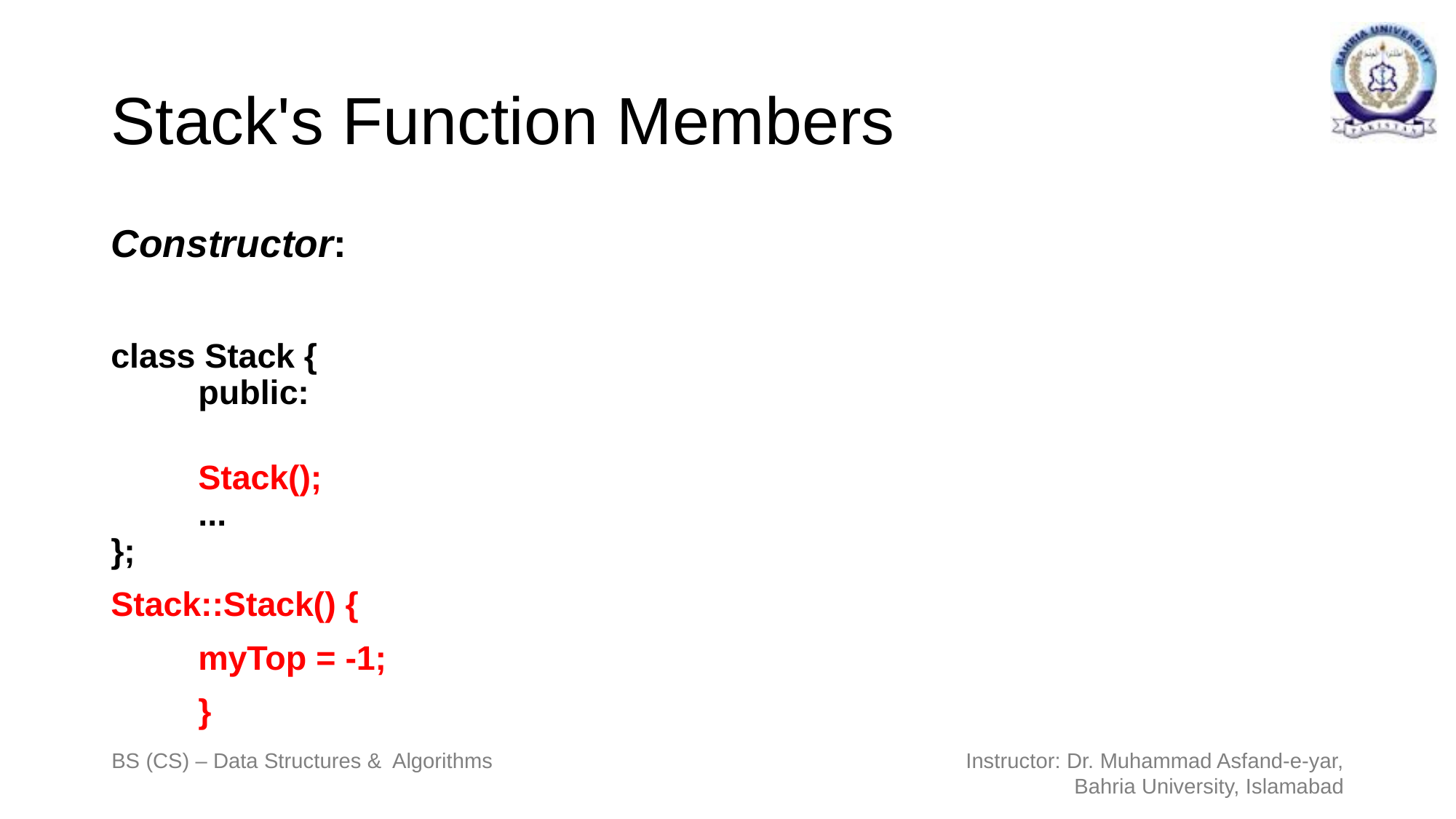

# Stack's Function Members
Constructor:

class Stack {
	public:
	Stack();
	...
};
Stack::Stack() {
	myTop = -1;
	}